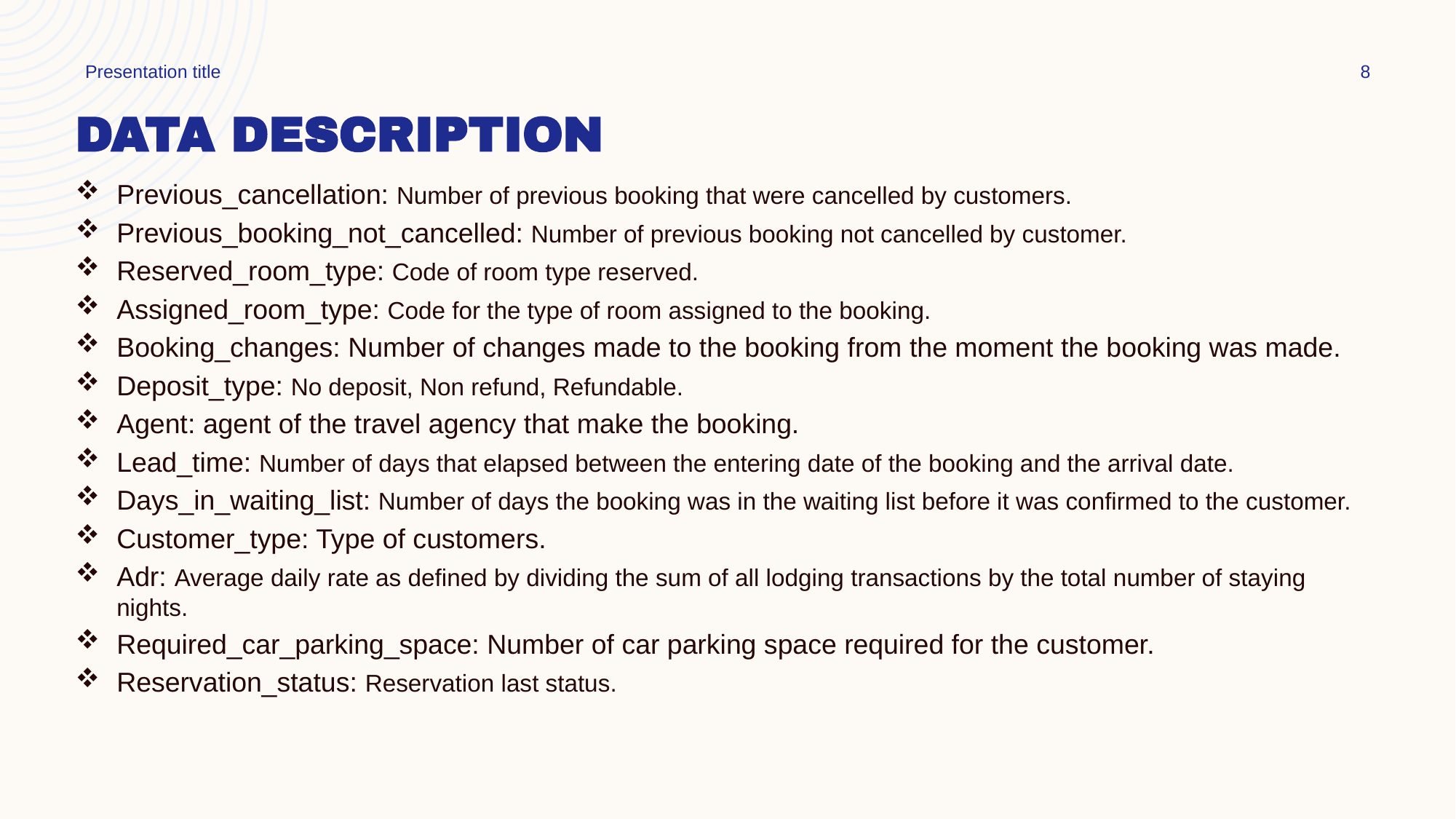

Presentation title
8
# Data description
Previous_cancellation: Number of previous booking that were cancelled by customers.
Previous_booking_not_cancelled: Number of previous booking not cancelled by customer.
Reserved_room_type: Code of room type reserved.
Assigned_room_type: Code for the type of room assigned to the booking.
Booking_changes: Number of changes made to the booking from the moment the booking was made.
Deposit_type: No deposit, Non refund, Refundable.
Agent: agent of the travel agency that make the booking.
Lead_time: Number of days that elapsed between the entering date of the booking and the arrival date.
Days_in_waiting_list: Number of days the booking was in the waiting list before it was confirmed to the customer.
Customer_type: Type of customers.
Adr: Average daily rate as defined by dividing the sum of all lodging transactions by the total number of staying nights.
Required_car_parking_space: Number of car parking space required for the customer.
Reservation_status: Reservation last status.